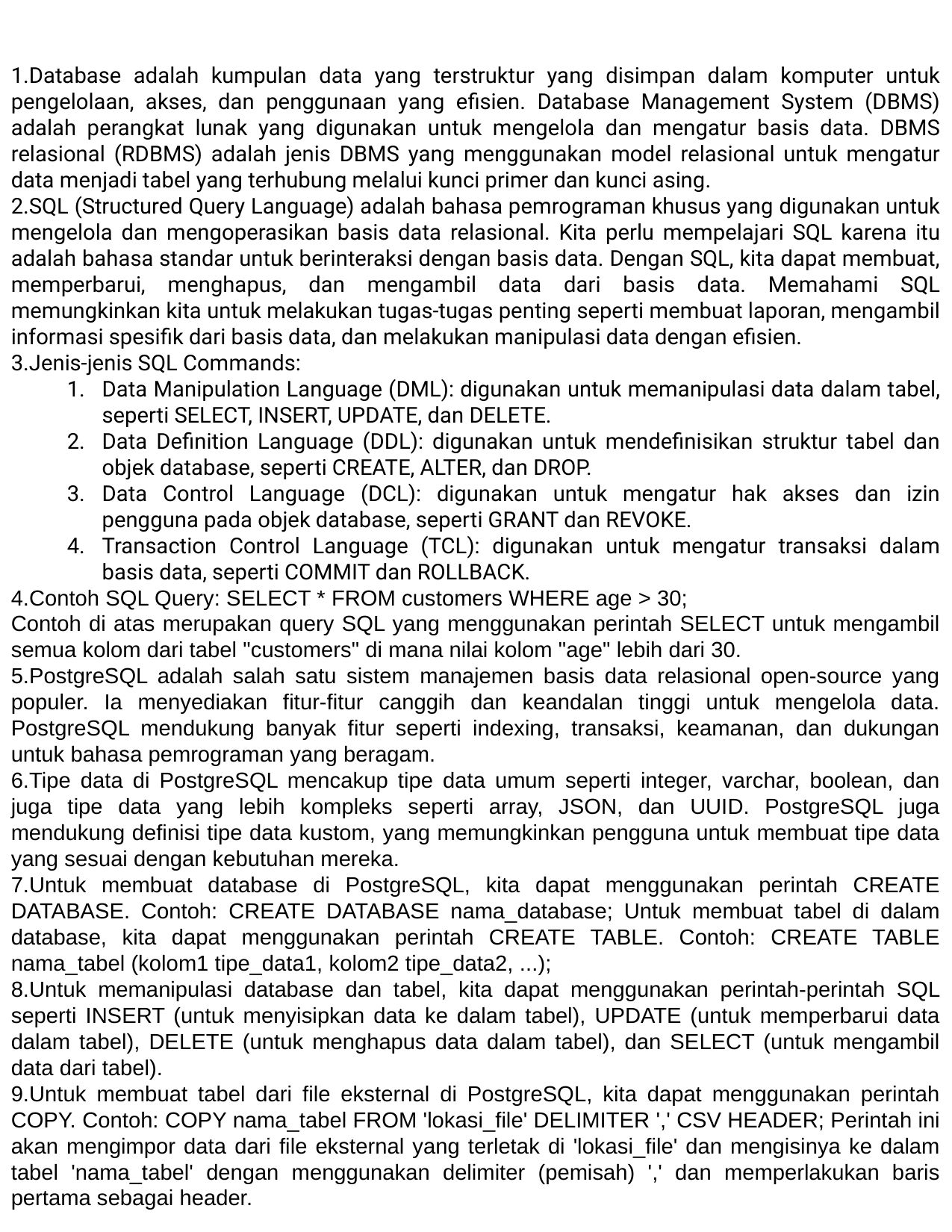

Database adalah kumpulan data yang terstruktur yang disimpan dalam komputer untuk pengelolaan, akses, dan penggunaan yang efisien. Database Management System (DBMS) adalah perangkat lunak yang digunakan untuk mengelola dan mengatur basis data. DBMS relasional (RDBMS) adalah jenis DBMS yang menggunakan model relasional untuk mengatur data menjadi tabel yang terhubung melalui kunci primer dan kunci asing.
SQL (Structured Query Language) adalah bahasa pemrograman khusus yang digunakan untuk mengelola dan mengoperasikan basis data relasional. Kita perlu mempelajari SQL karena itu adalah bahasa standar untuk berinteraksi dengan basis data. Dengan SQL, kita dapat membuat, memperbarui, menghapus, dan mengambil data dari basis data. Memahami SQL memungkinkan kita untuk melakukan tugas-tugas penting seperti membuat laporan, mengambil informasi spesifik dari basis data, dan melakukan manipulasi data dengan efisien.
Jenis-jenis SQL Commands:
Data Manipulation Language (DML): digunakan untuk memanipulasi data dalam tabel, seperti SELECT, INSERT, UPDATE, dan DELETE.
Data Definition Language (DDL): digunakan untuk mendefinisikan struktur tabel dan objek database, seperti CREATE, ALTER, dan DROP.
Data Control Language (DCL): digunakan untuk mengatur hak akses dan izin pengguna pada objek database, seperti GRANT dan REVOKE.
Transaction Control Language (TCL): digunakan untuk mengatur transaksi dalam basis data, seperti COMMIT dan ROLLBACK.
Contoh SQL Query: SELECT * FROM customers WHERE age > 30;
Contoh di atas merupakan query SQL yang menggunakan perintah SELECT untuk mengambil semua kolom dari tabel "customers" di mana nilai kolom "age" lebih dari 30.
5.PostgreSQL adalah salah satu sistem manajemen basis data relasional open-source yang populer. Ia menyediakan fitur-fitur canggih dan keandalan tinggi untuk mengelola data. PostgreSQL mendukung banyak fitur seperti indexing, transaksi, keamanan, dan dukungan untuk bahasa pemrograman yang beragam.
6.Tipe data di PostgreSQL mencakup tipe data umum seperti integer, varchar, boolean, dan juga tipe data yang lebih kompleks seperti array, JSON, dan UUID. PostgreSQL juga mendukung definisi tipe data kustom, yang memungkinkan pengguna untuk membuat tipe data yang sesuai dengan kebutuhan mereka.
7.Untuk membuat database di PostgreSQL, kita dapat menggunakan perintah CREATE DATABASE. Contoh: CREATE DATABASE nama_database; Untuk membuat tabel di dalam database, kita dapat menggunakan perintah CREATE TABLE. Contoh: CREATE TABLE nama_tabel (kolom1 tipe_data1, kolom2 tipe_data2, ...);
8.Untuk memanipulasi database dan tabel, kita dapat menggunakan perintah-perintah SQL seperti INSERT (untuk menyisipkan data ke dalam tabel), UPDATE (untuk memperbarui data dalam tabel), DELETE (untuk menghapus data dalam tabel), dan SELECT (untuk mengambil data dari tabel).
9.Untuk membuat tabel dari file eksternal di PostgreSQL, kita dapat menggunakan perintah COPY. Contoh: COPY nama_tabel FROM 'lokasi_file' DELIMITER ',' CSV HEADER; Perintah ini akan mengimpor data dari file eksternal yang terletak di 'lokasi_file' dan mengisinya ke dalam tabel 'nama_tabel' dengan menggunakan delimiter (pemisah) ',' dan memperlakukan baris pertama sebagai header.